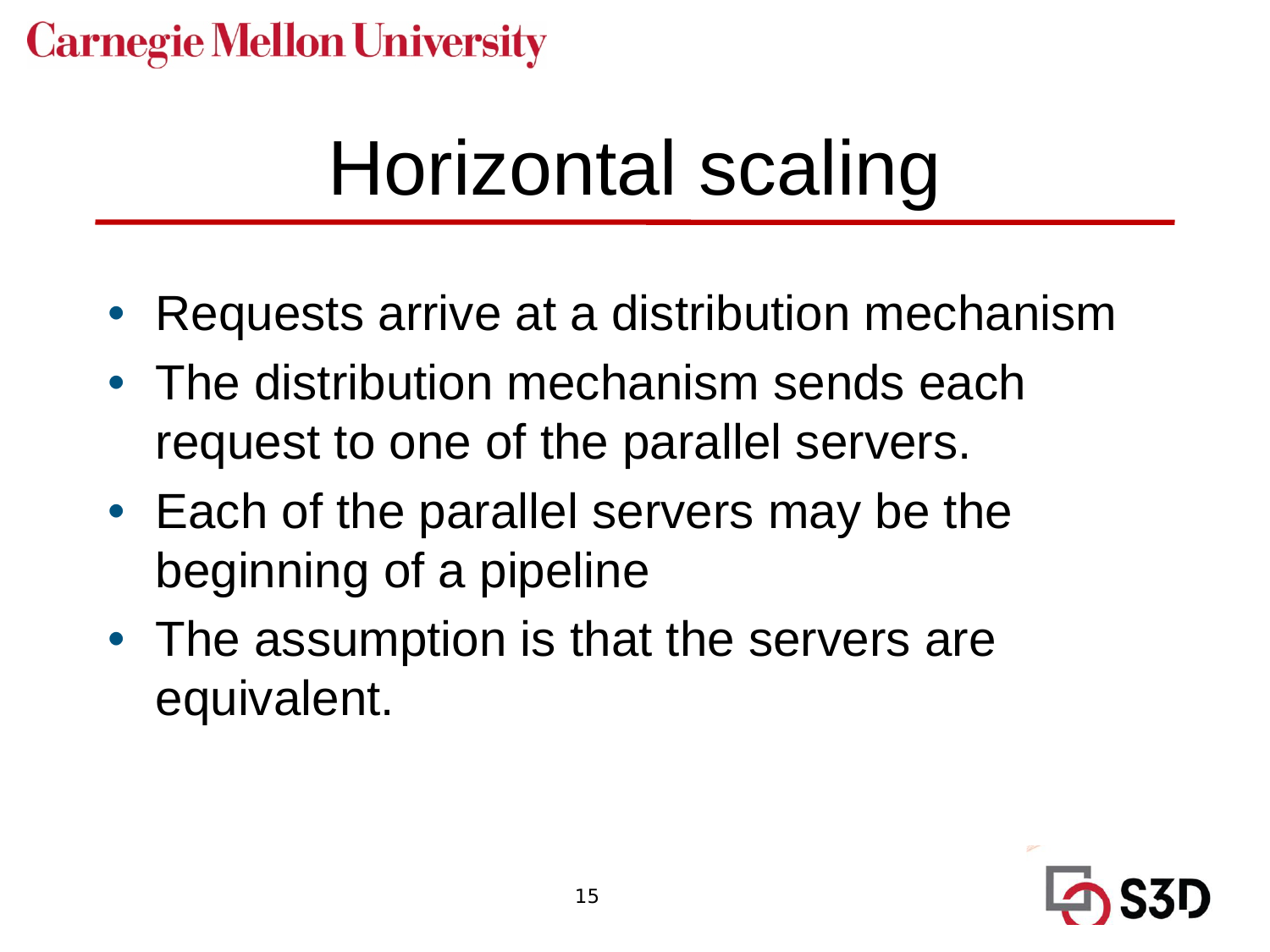

# Horizontal scaling
Requests arrive at a distribution mechanism
The distribution mechanism sends each request to one of the parallel servers.
Each of the parallel servers may be the beginning of a pipeline
The assumption is that the servers are equivalent.